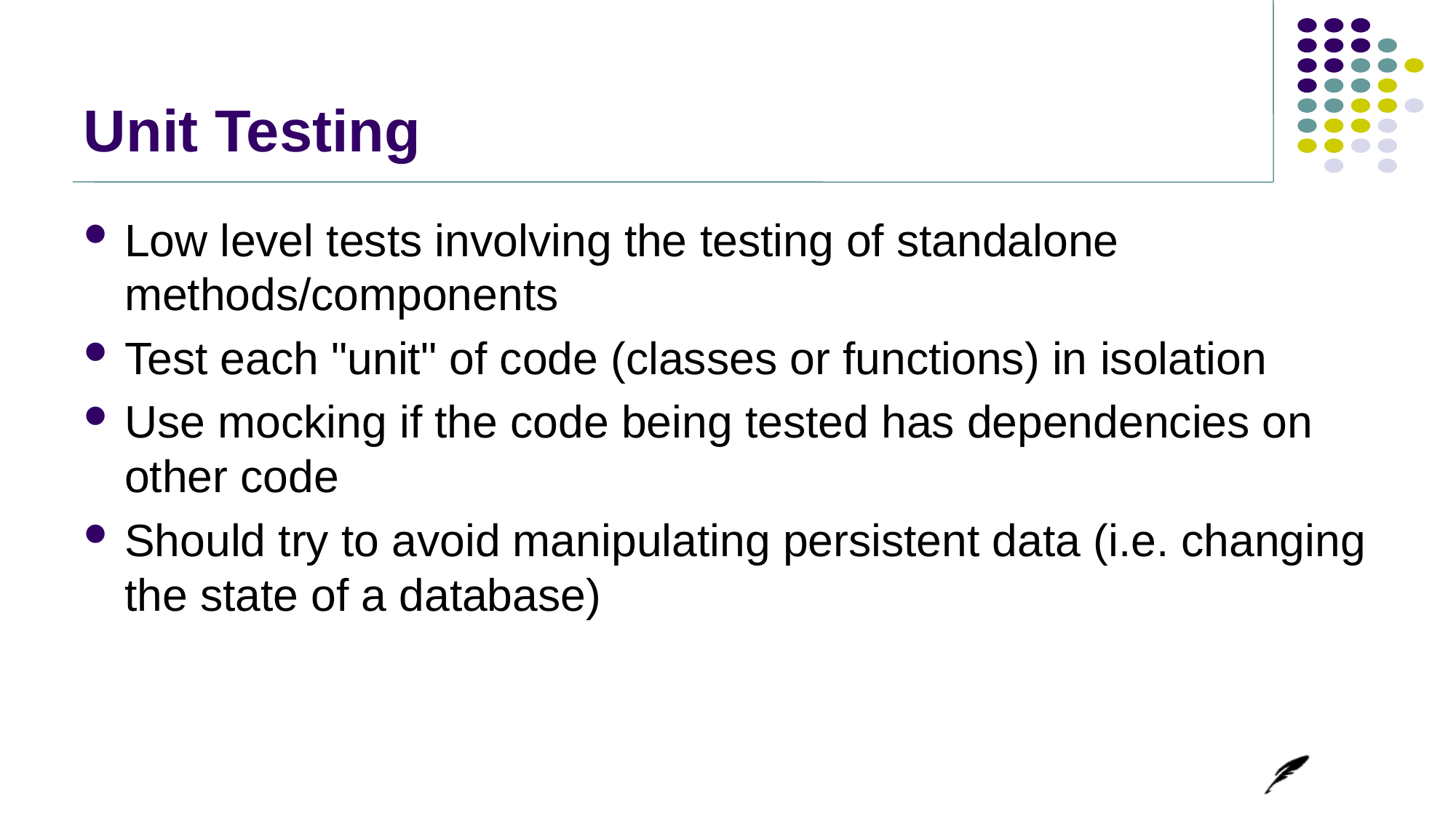

# Unit Testing
Low level tests involving the testing of standalone methods/components
Test each "unit" of code (classes or functions) in isolation
Use mocking if the code being tested has dependencies on other code
Should try to avoid manipulating persistent data (i.e. changing the state of a database)